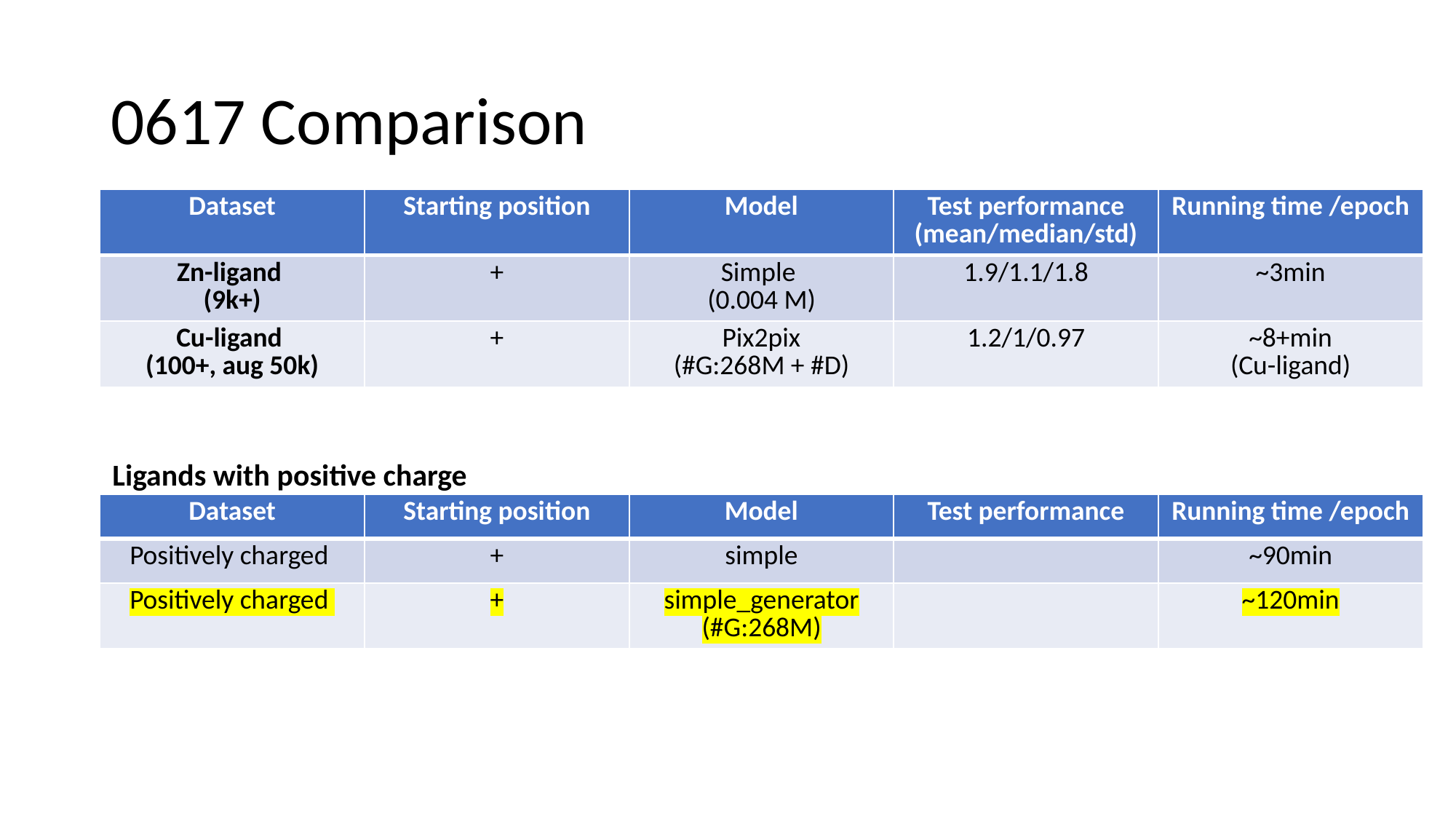

# 0617 Comparison
| Dataset | Starting position | Model | Test performance (mean/median/std) | Running time /epoch |
| --- | --- | --- | --- | --- |
| Zn-ligand (9k+) | + | Simple (0.004 M) | 1.9/1.1/1.8 | ~3min |
| Cu-ligand (100+, aug 50k) | + | Pix2pix (#G:268M + #D) | 1.2/1/0.97 | ~8+min (Cu-ligand) |
Ligands with positive charge
| Dataset | Starting position | Model | Test performance | Running time /epoch |
| --- | --- | --- | --- | --- |
| Positively charged | + | simple |  | ~90min |
| Positively charged | + | simple\_generator (#G:268M) |  | ~120min |